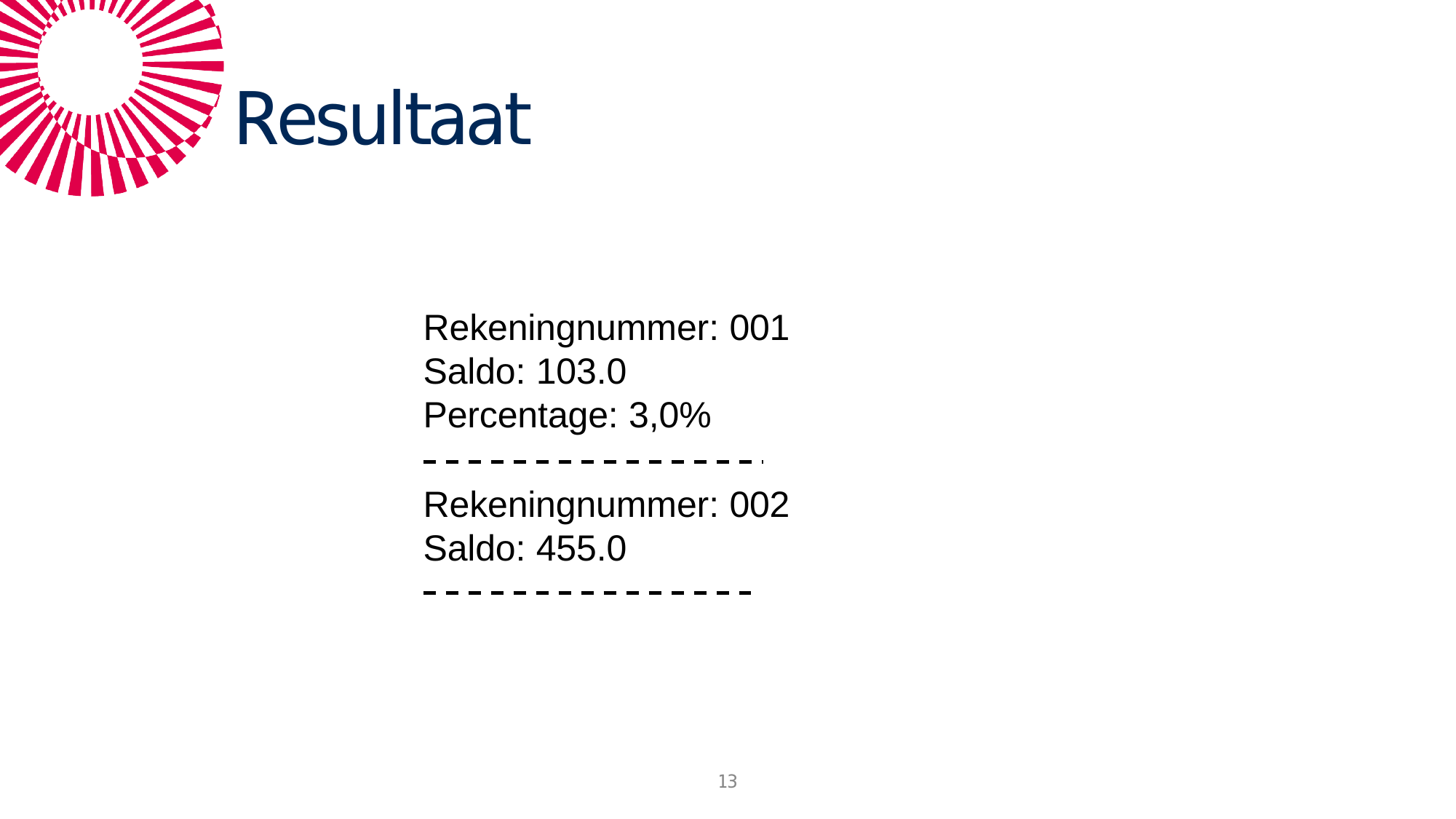

# Resultaat
Rekeningnummer: 001
Saldo: 103.0
Percentage: 3,0%

Rekeningnummer: 002
Saldo: 455.0

13